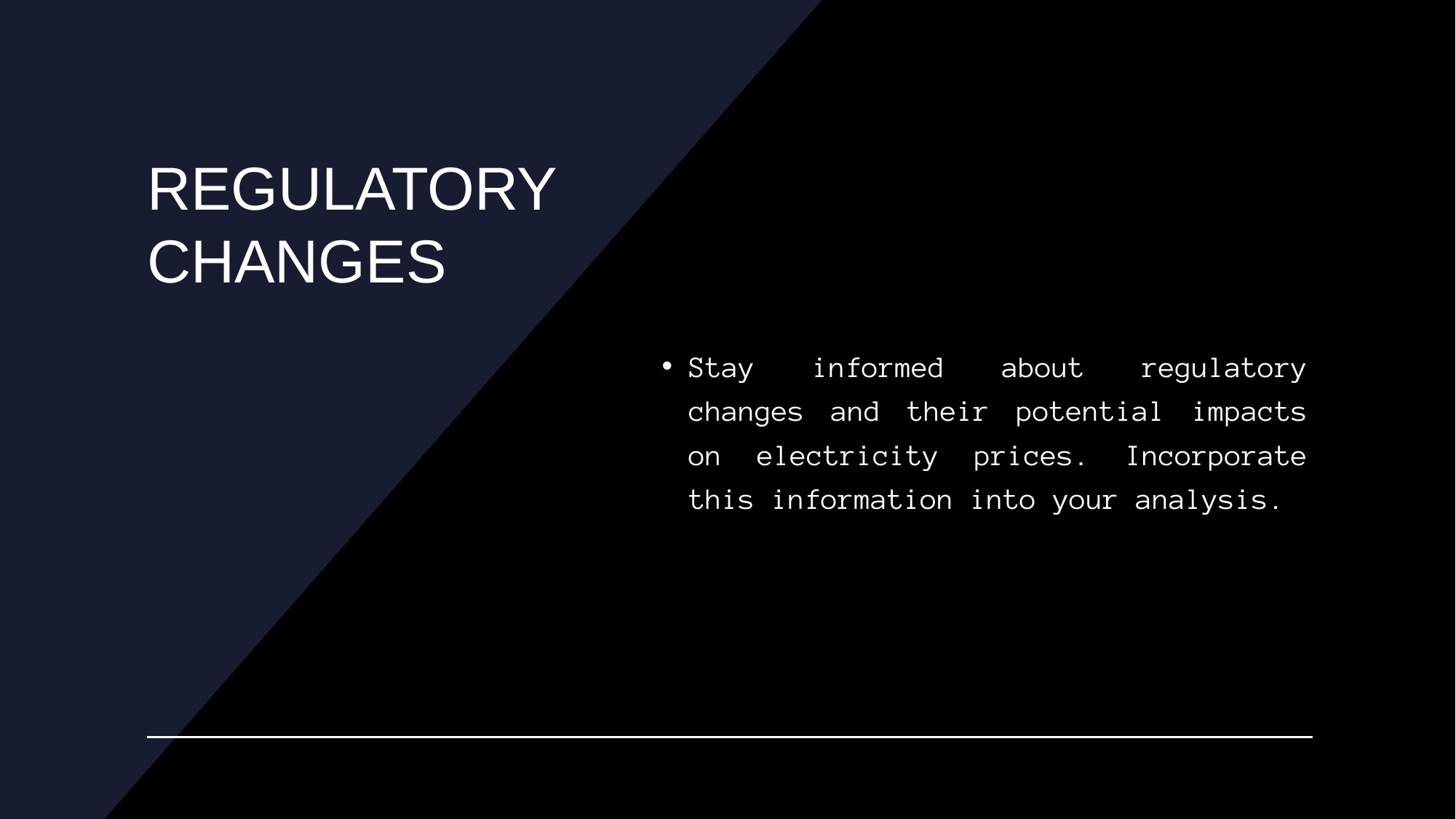

# REGULATORY CHANGES
Stay informed about regulatory changes and their potential impacts on electricity prices. Incorporate this information into your analysis.